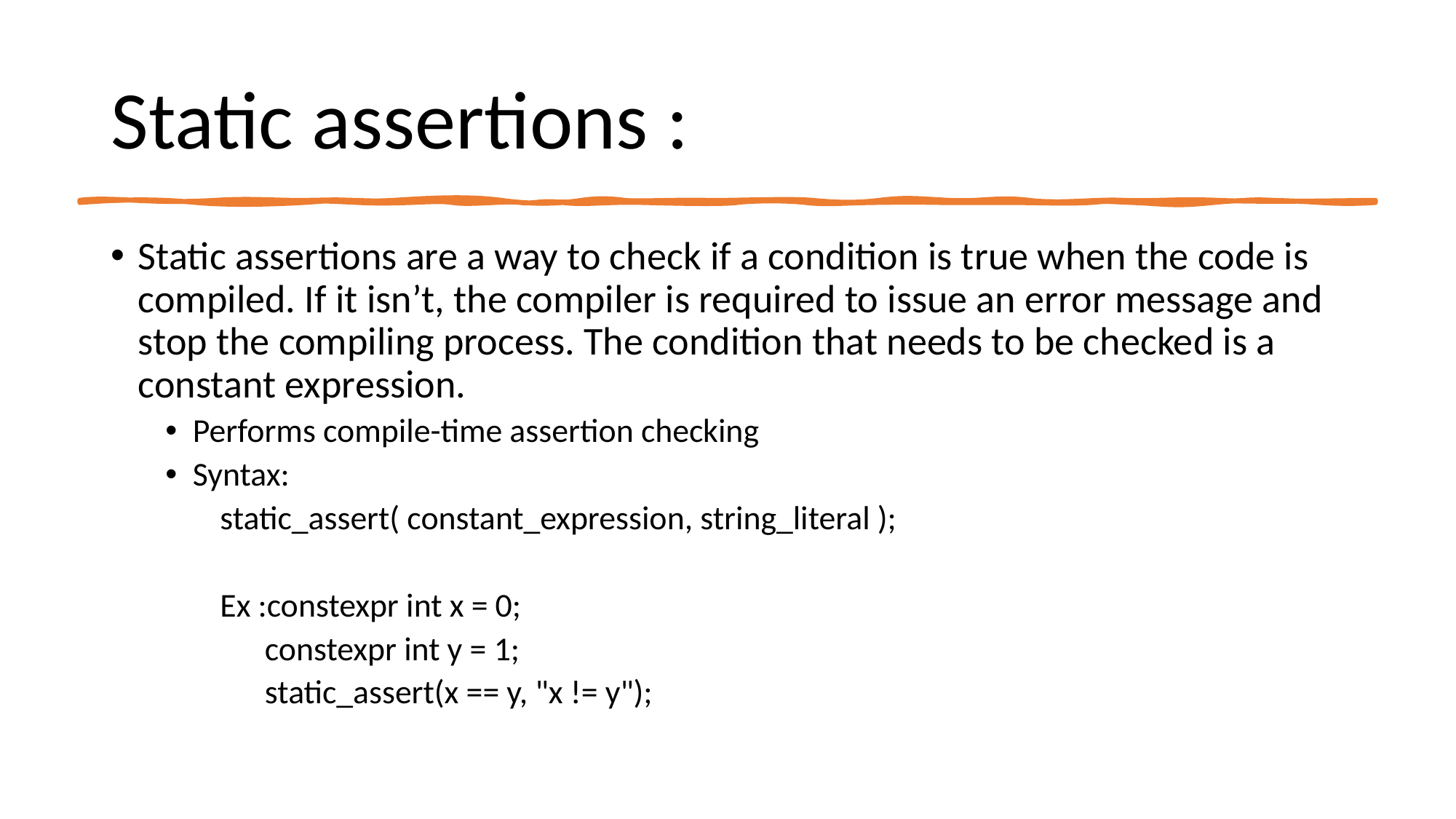

# Static assertions :

Static assertions are a way to check if a condition is true when the code is compiled. If it isn’t, the compiler is required to issue an error message and stop the compiling process. The condition that needs to be checked is a constant expression.
Performs compile-time assertion checking
Syntax:
static_assert( constant_expression, string_literal );

Ex :constexpr int x = 0;
      constexpr int y = 1;
      static_assert(x == y, "x != y");